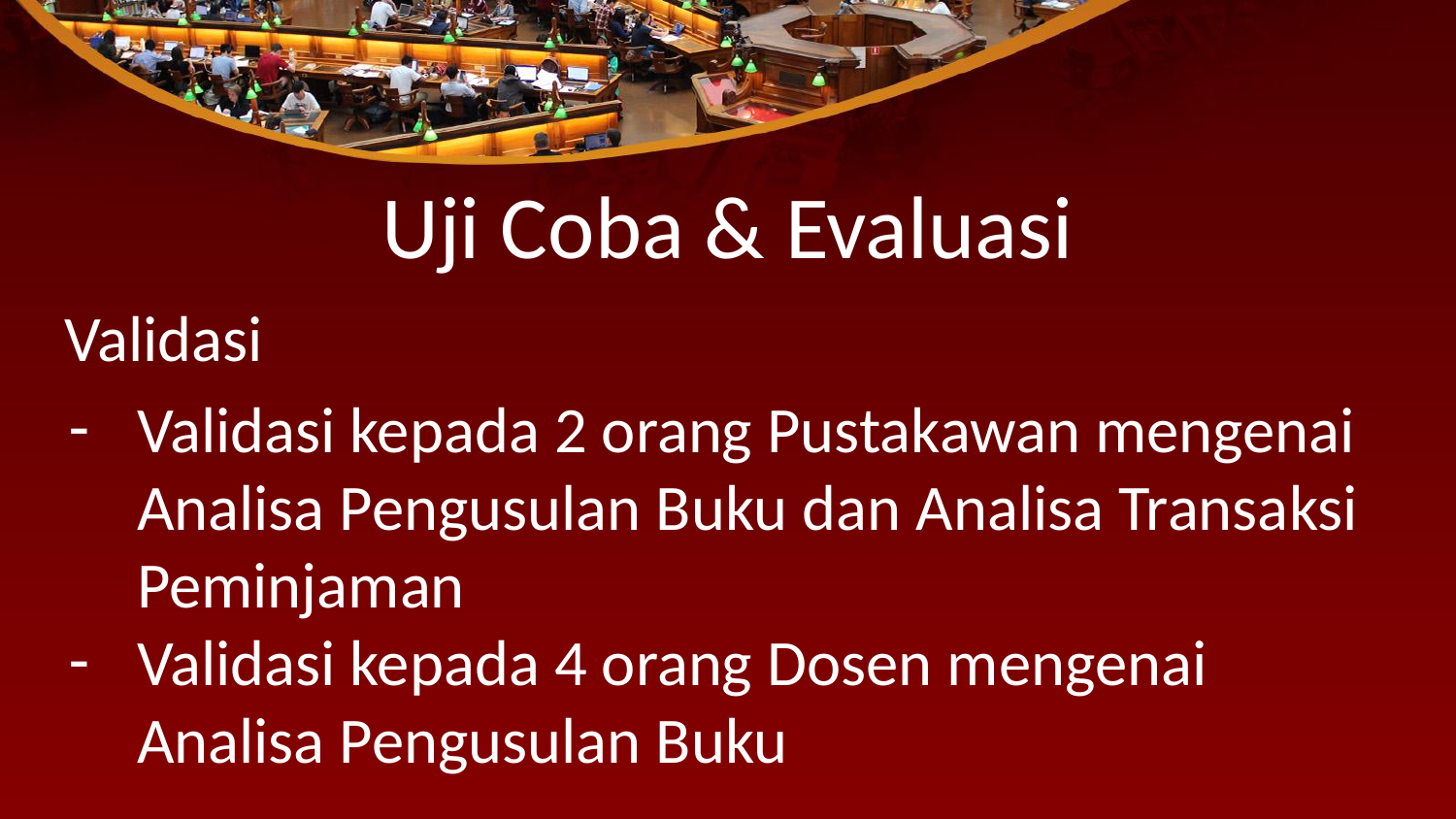

# Uji Coba & Evaluasi
Validasi
Validasi kepada 2 orang Pustakawan mengenai Analisa Pengusulan Buku dan Analisa Transaksi Peminjaman
Validasi kepada 4 orang Dosen mengenai Analisa Pengusulan Buku